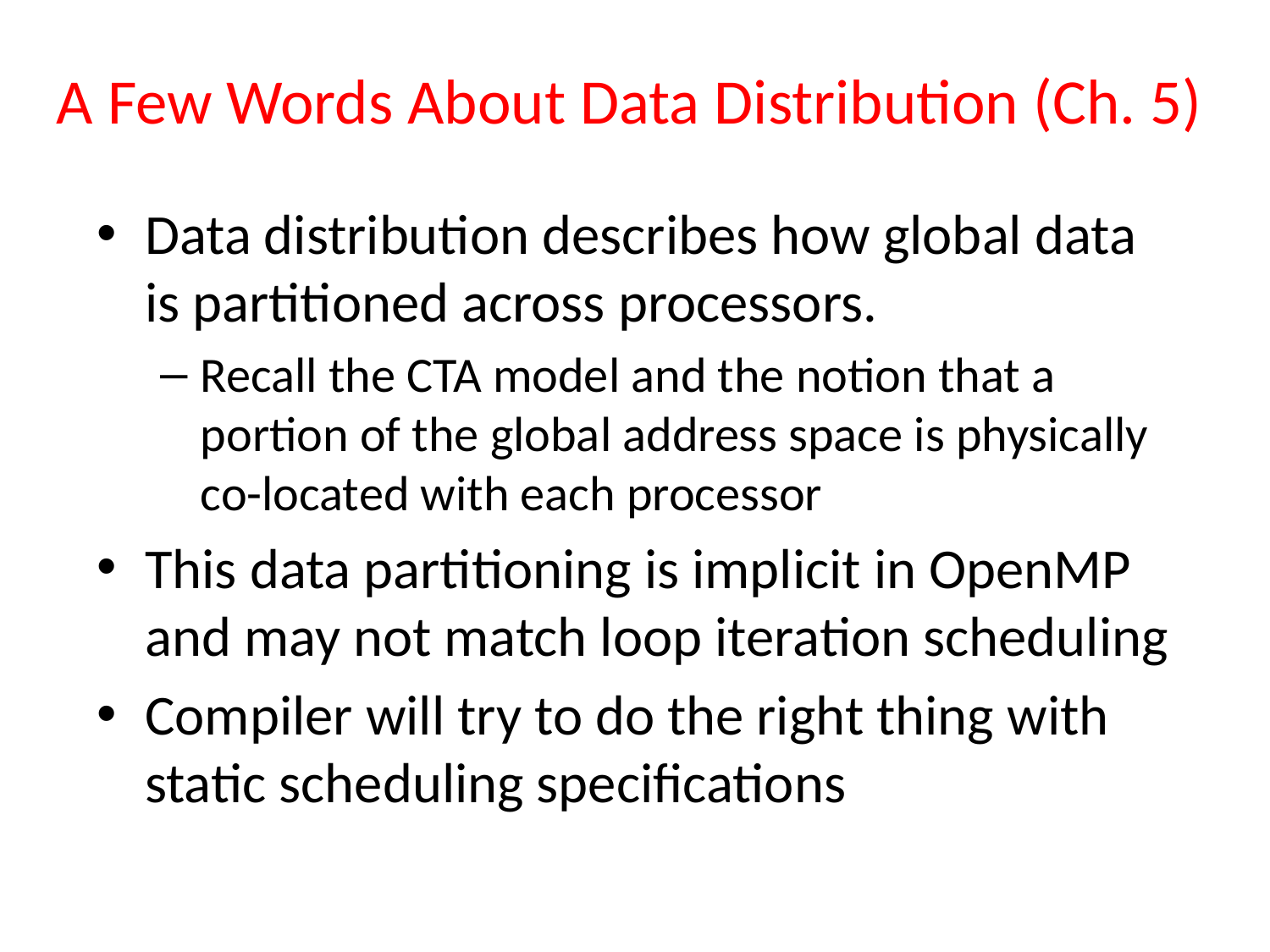

# A Few Words About Data Distribution (Ch. 5)
Data distribution describes how global data is partitioned across processors.
Recall the CTA model and the notion that a portion of the global address space is physically co-located with each processor
This data partitioning is implicit in OpenMP and may not match loop iteration scheduling
Compiler will try to do the right thing with static scheduling specifications